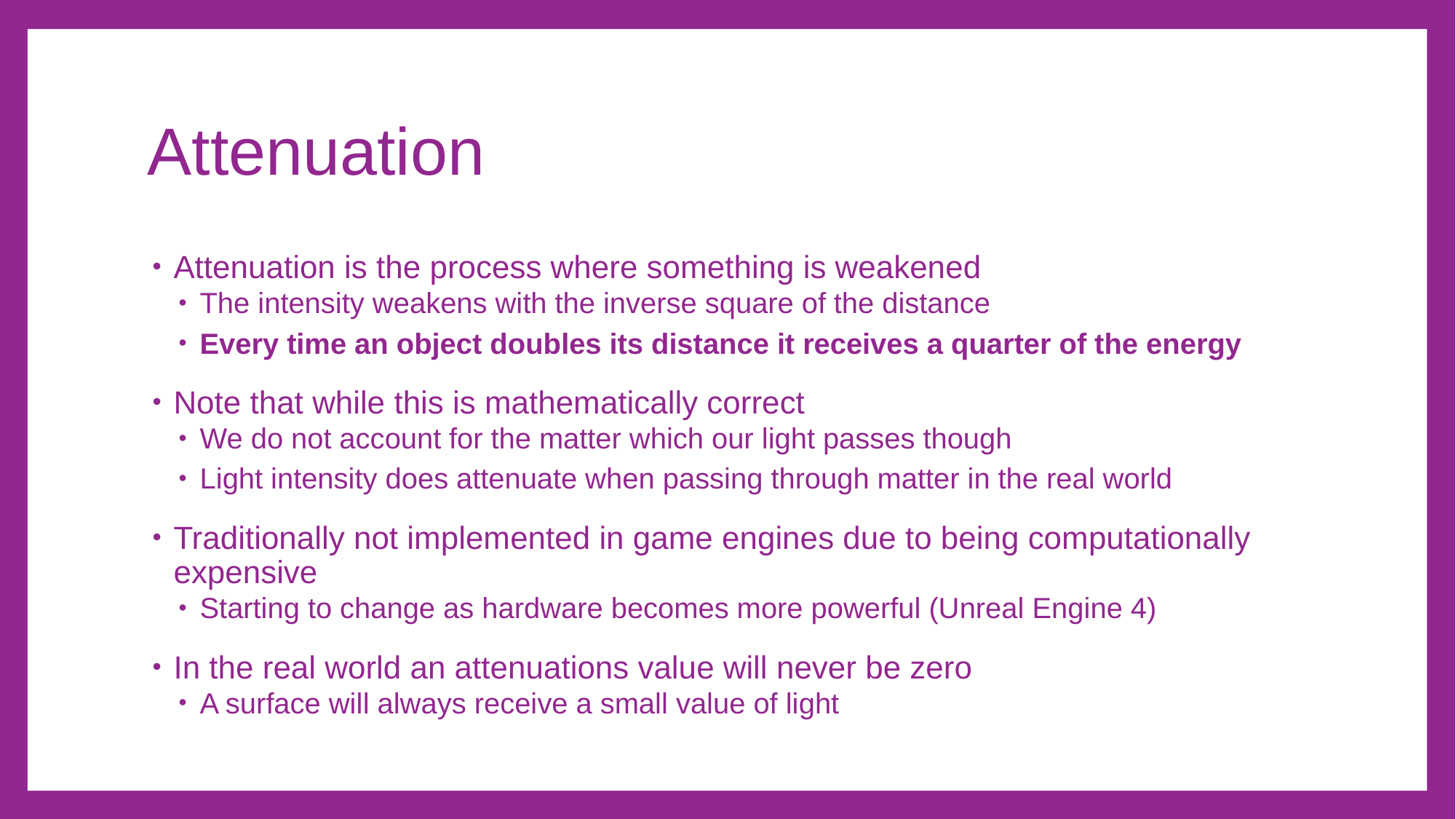

# Attenuation
Attenuation is the process where something is weakened
The intensity weakens with the inverse square of the distance
Every time an object doubles its distance it receives a quarter of the energy
Note that while this is mathematically correct
We do not account for the matter which our light passes though
Light intensity does attenuate when passing through matter in the real world
Traditionally not implemented in game engines due to being computationally expensive
Starting to change as hardware becomes more powerful (Unreal Engine 4)
In the real world an attenuations value will never be zero
A surface will always receive a small value of light